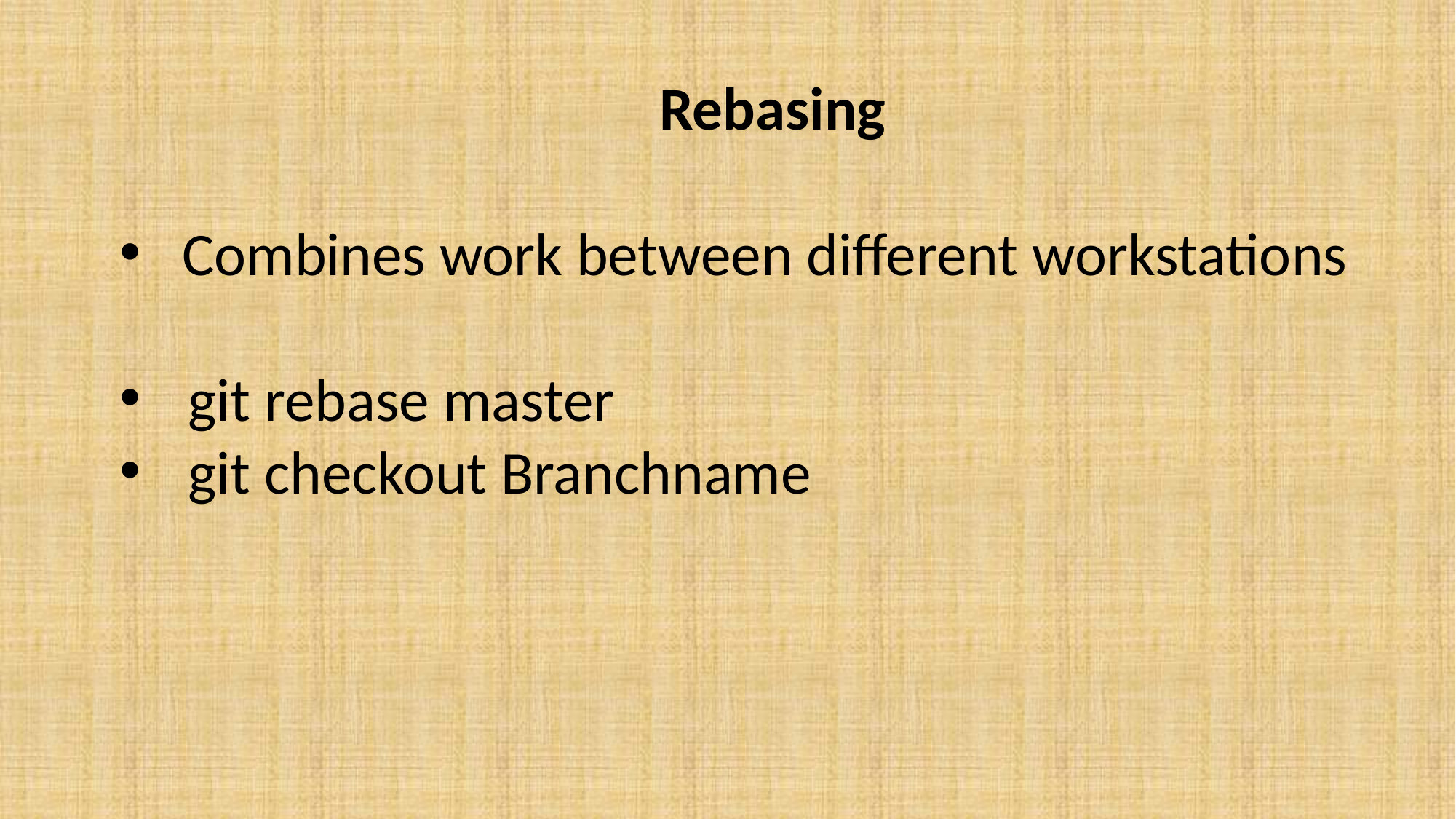

Rebasing

   Combines work between different workstations

git rebase master
git checkout Branchname